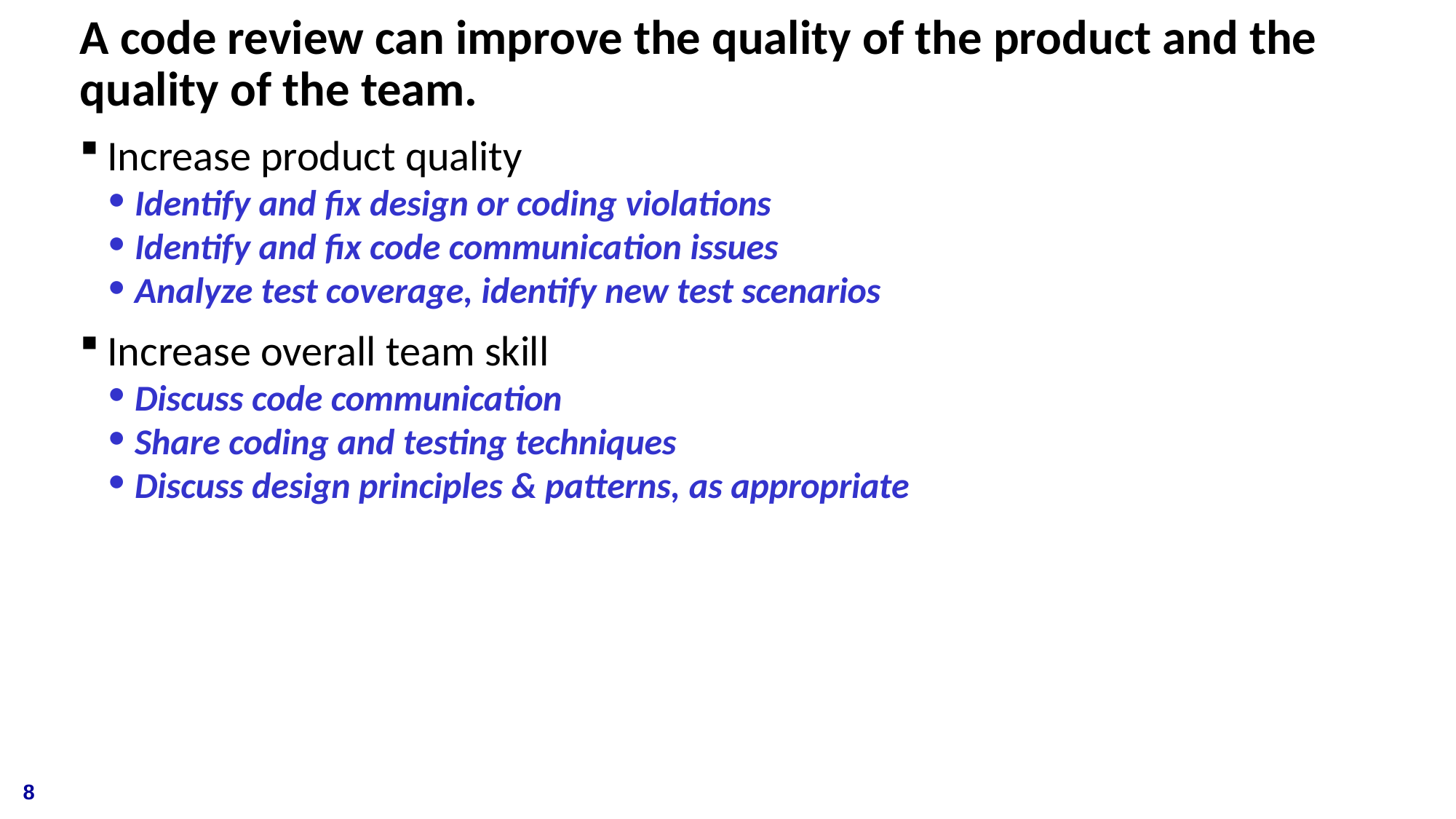

# A code review can improve the quality of the product and the quality of the team.
Increase product quality
Identify and fix design or coding violations
Identify and fix code communication issues
Analyze test coverage, identify new test scenarios
Increase overall team skill
Discuss code communication
Share coding and testing techniques
Discuss design principles & patterns, as appropriate
8